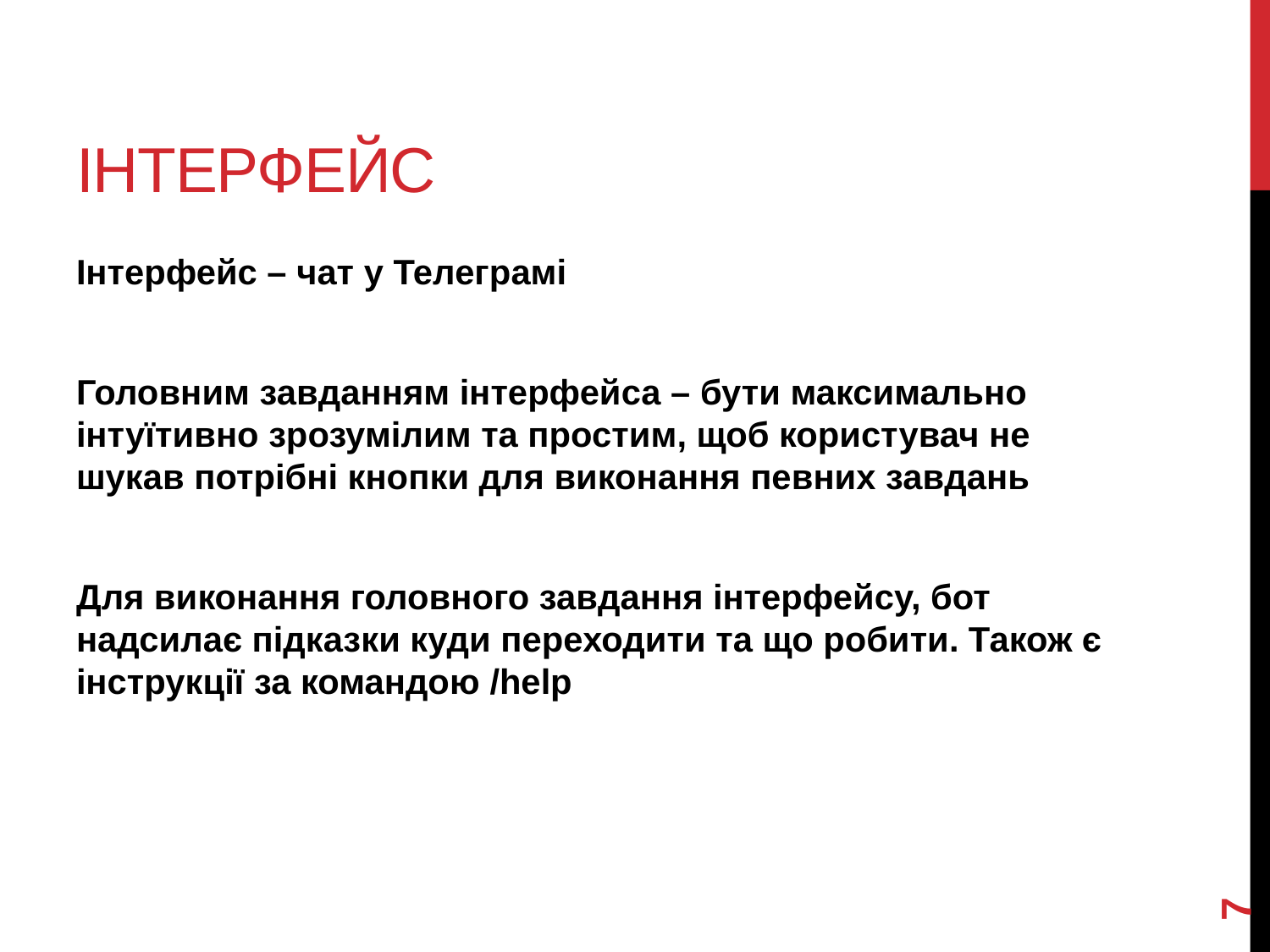

# Інтерфейс
Інтерфейс – чат у Телеграмі

Головним завданням інтерфейса – бути максимально інтуїтивно зрозумілим та простим, щоб користувач не шукав потрібні кнопки для виконання певних завдань

Для виконання головного завдання інтерфейсу, бот надсилає підказки куди переходити та що робити. Також є інструкції за командою /help
7